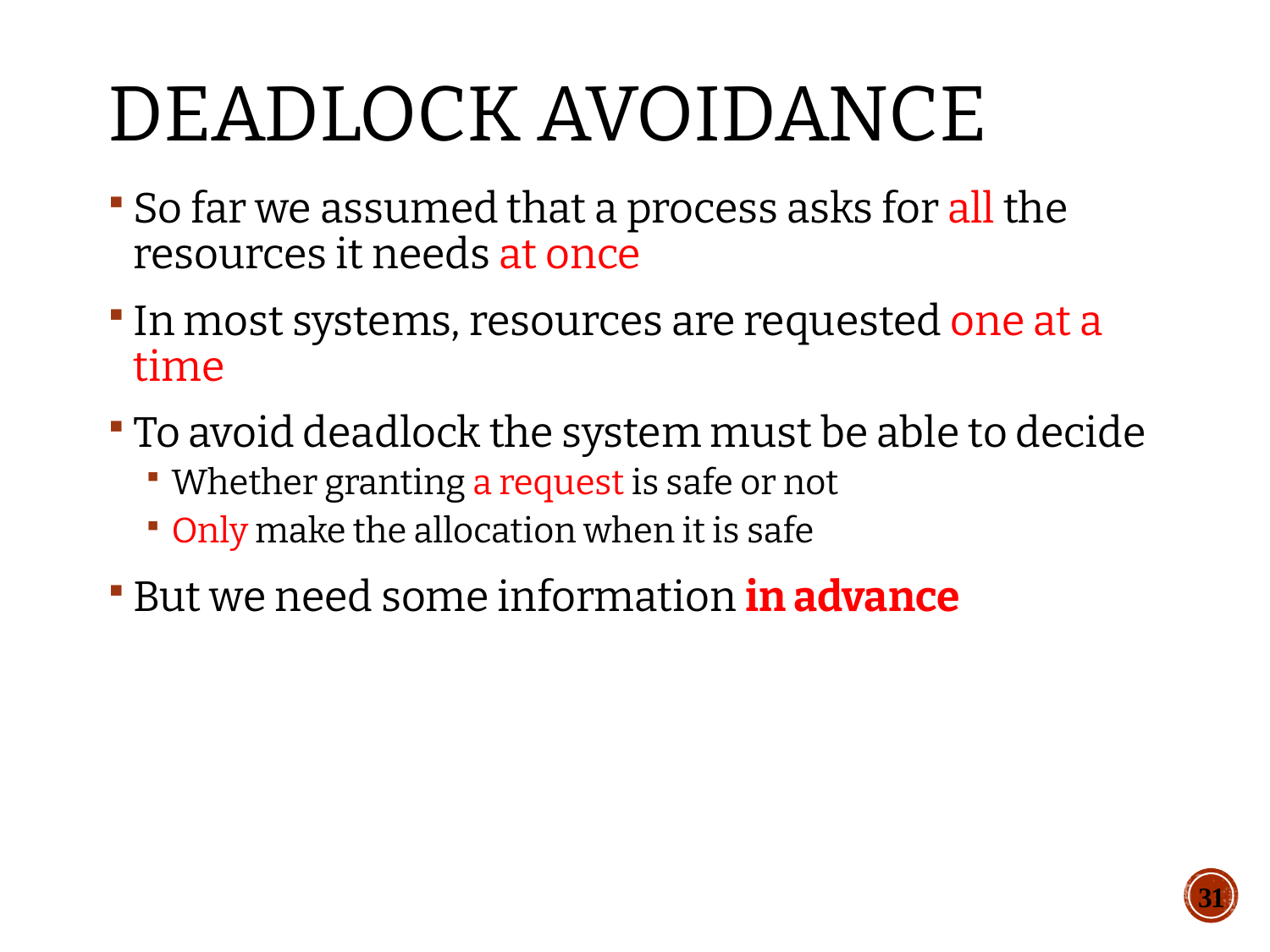

# Deadlock Avoidance
So far we assumed that a process asks for all the resources it needs at once
In most systems, resources are requested one at a time
To avoid deadlock the system must be able to decide
Whether granting a request is safe or not
Only make the allocation when it is safe
But we need some information in advance
31